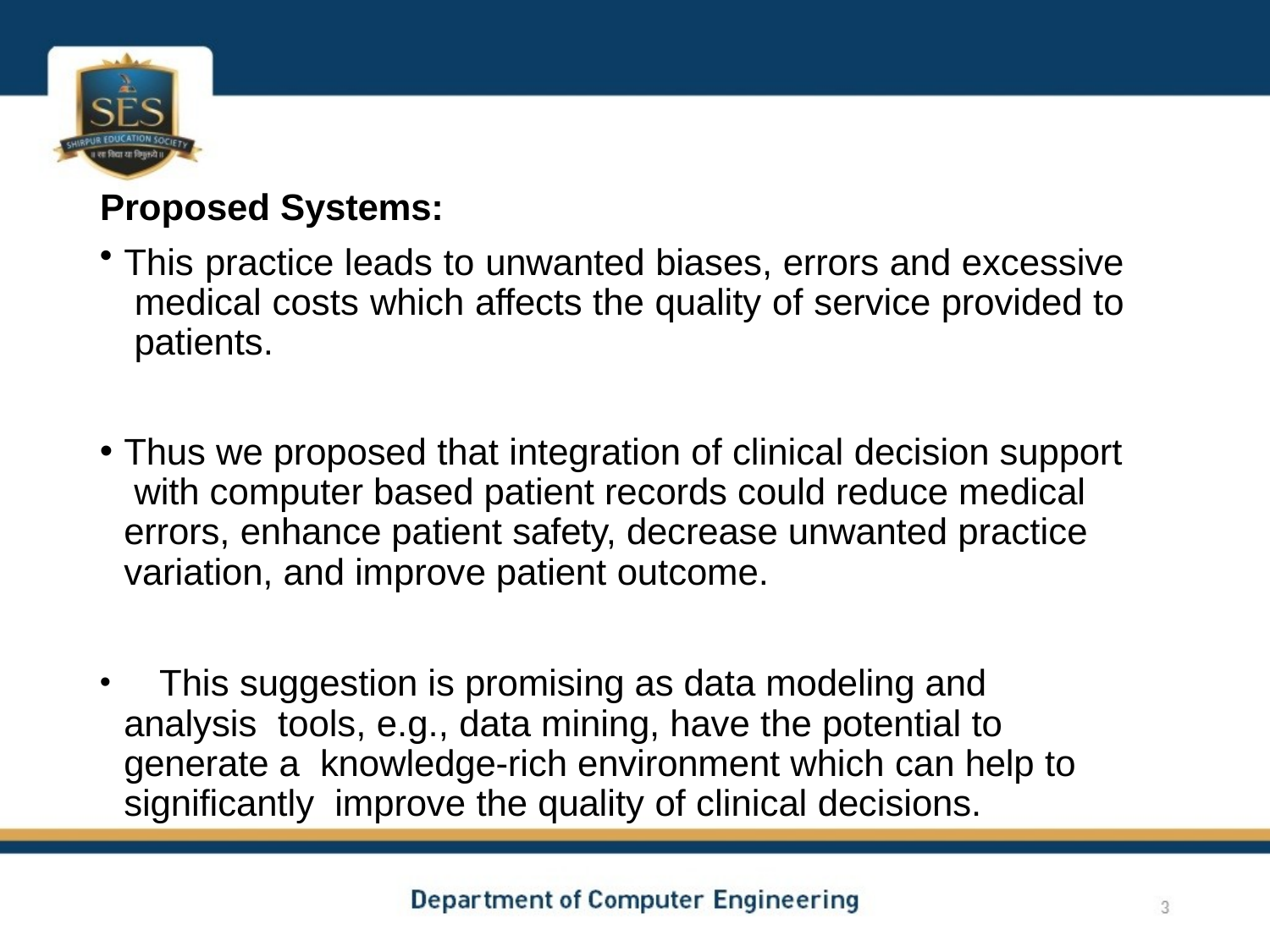

Proposed Systems:
This practice leads to unwanted biases, errors and excessive  medical costs which affects the quality of service provided to  patients.

Thus we proposed that integration of clinical decision support  with computer based patient records could reduce medical  errors, enhance patient safety, decrease unwanted practice  variation, and improve patient outcome.

	This suggestion is promising as data modeling and analysis  tools, e.g., data mining, have the potential to generate a  knowledge-rich environment which can help to significantly  improve the quality of clinical decisions.